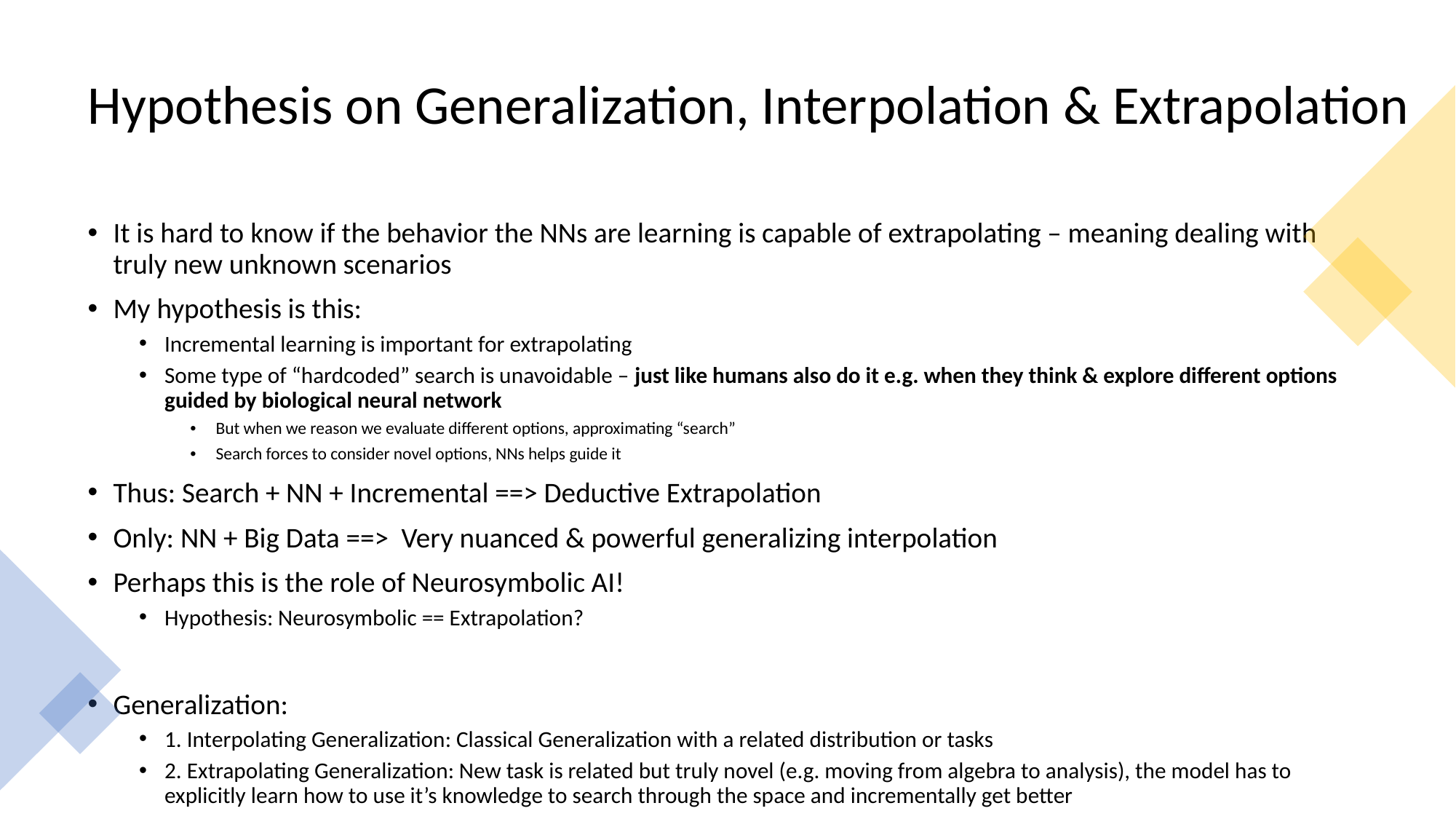

# Hypothesis on Generalization, Interpolation & Extrapolation

It is hard to know if the behavior the NNs are learning is capable of extrapolating – meaning dealing with truly new unknown scenarios
My hypothesis is this:
Incremental learning is important for extrapolating
Some type of “hardcoded” search is unavoidable – just like humans also do it e.g. when they think & explore different options guided by biological neural network
But when we reason we evaluate different options, approximating “search”
Search forces to consider novel options, NNs helps guide it
Thus: Search + NN + Incremental ==> Deductive Extrapolation
Only: NN + Big Data ==>  Very nuanced & powerful generalizing interpolation
Perhaps this is the role of Neurosymbolic AI!
Hypothesis: Neurosymbolic == Extrapolation?

Generalization:
1. Interpolating Generalization: Classical Generalization with a related distribution or tasks
2. Extrapolating Generalization: New task is related but truly novel (e.g. moving from algebra to analysis), the model has to explicitly learn how to use it’s knowledge to search through the space and incrementally get better